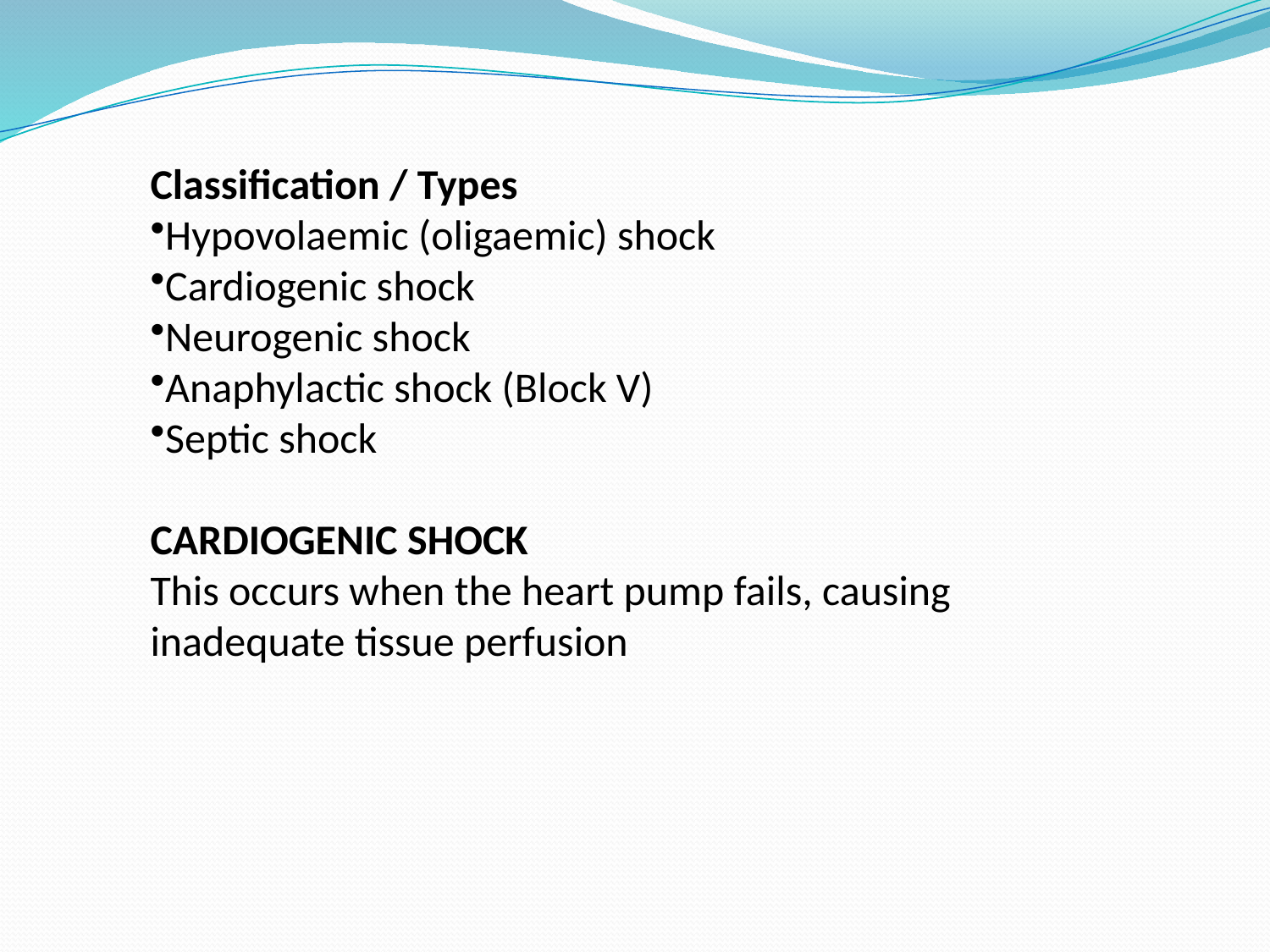

Classification / Types
Hypovolaemic (oligaemic) shock
Cardiogenic shock
Neurogenic shock
Anaphylactic shock (Block V)
Septic shock

CARDIOGENIC SHOCK
This occurs when the heart pump fails, causing inadequate tissue perfusion